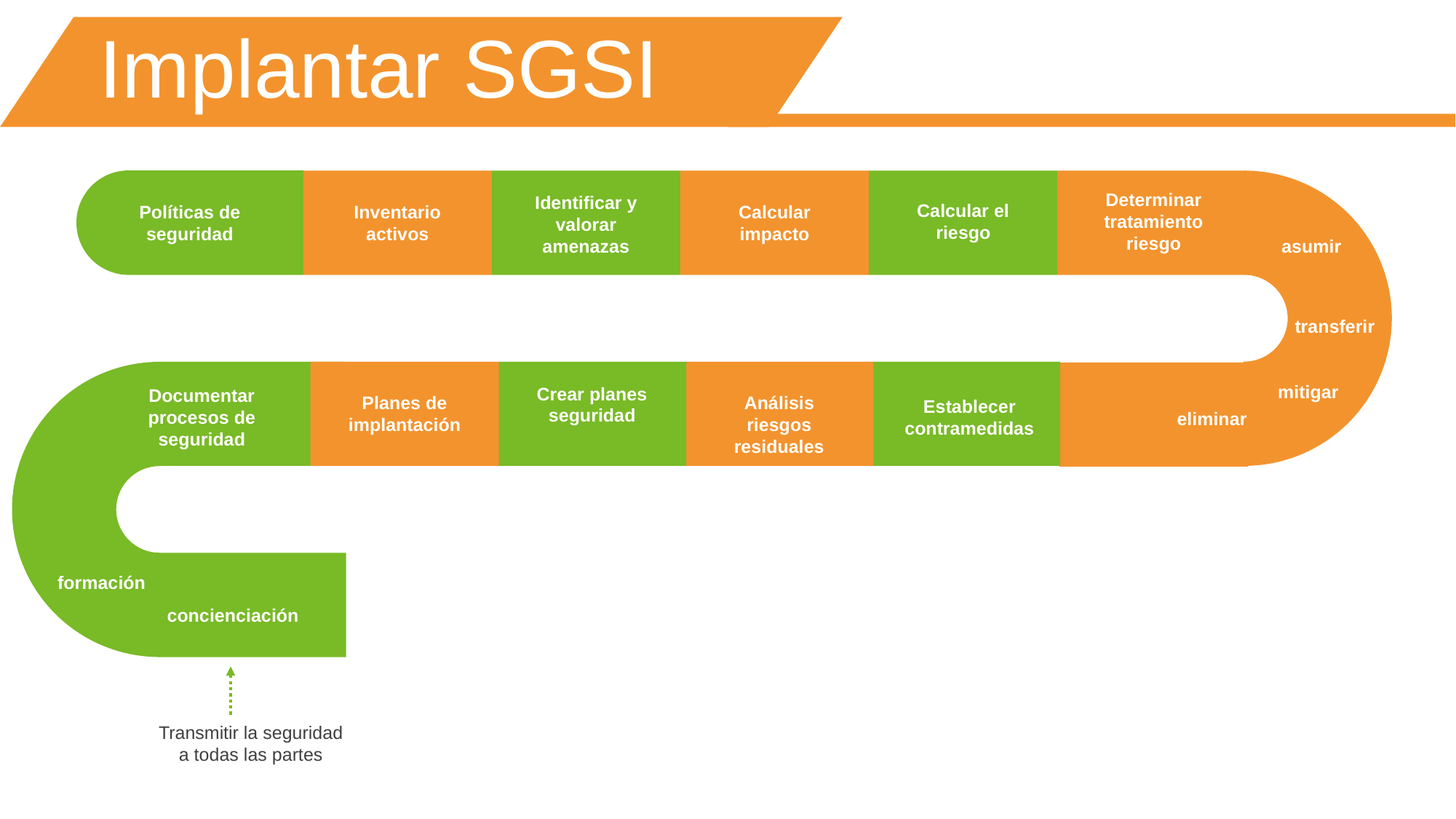

Implantar SGSI

Determinar tratamiento riesgo
Identificar y valorar amenazas
Calcular el riesgo
Políticas de seguridad
Inventario activos
Calcular impacto
asumir
transferir

mitigar
Crear planes seguridad
Documentar procesos de seguridad
Planes de implantación
Análisis riesgos residuales
Establecer contramedidas
eliminar
formación
concienciación
Transmitir la seguridad a todas las partes